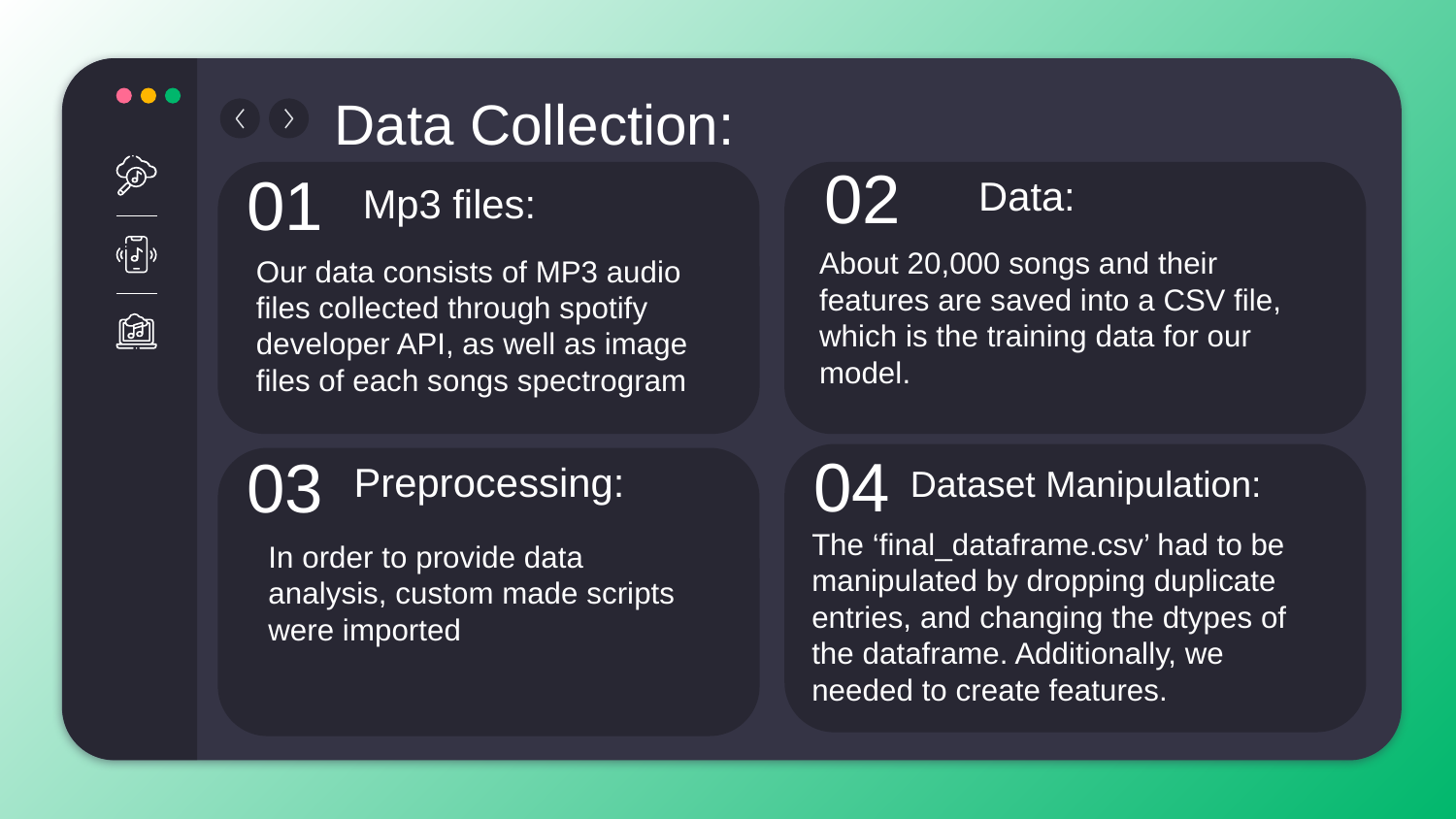

Data Collection:

# 01
Data:
02
Mp3 files:
About 20,000 songs and their features are saved into a CSV file, which is the training data for our model.
Our data consists of MP3 audio files collected through spotify developer API, as well as image files of each songs spectrogram

04
03

Preprocessing:
Dataset Manipulation:
The ‘final_dataframe.csv’ had to be manipulated by dropping duplicate entries, and changing the dtypes of the dataframe. Additionally, we needed to create features.
In order to provide data analysis, custom made scripts were imported